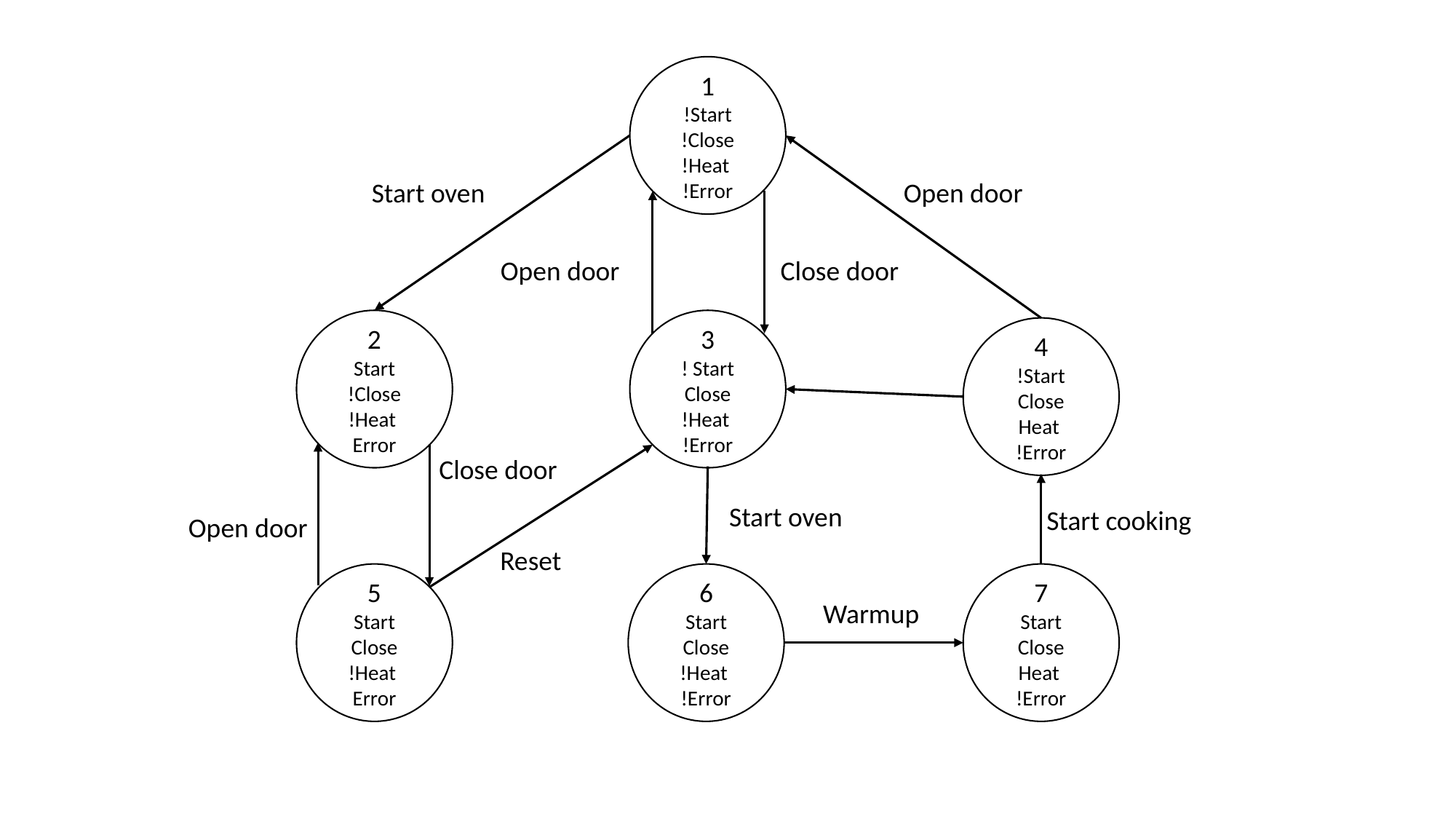

#
1
!Start
!Close
!Heat
!Error
Start oven
Open door

Open door
Close door
3
! Start
Close
!Heat
!Error
2
Start
!Close
!Heat
Error
4
!Start
Close
Heat
!Error
Close door
Start oven
Start cooking
Open door
Reset
7
Start
Close
Heat
!Error
5
Start
Close
!Heat
Error
6
Start
Close
!Heat
!Error
Warmup